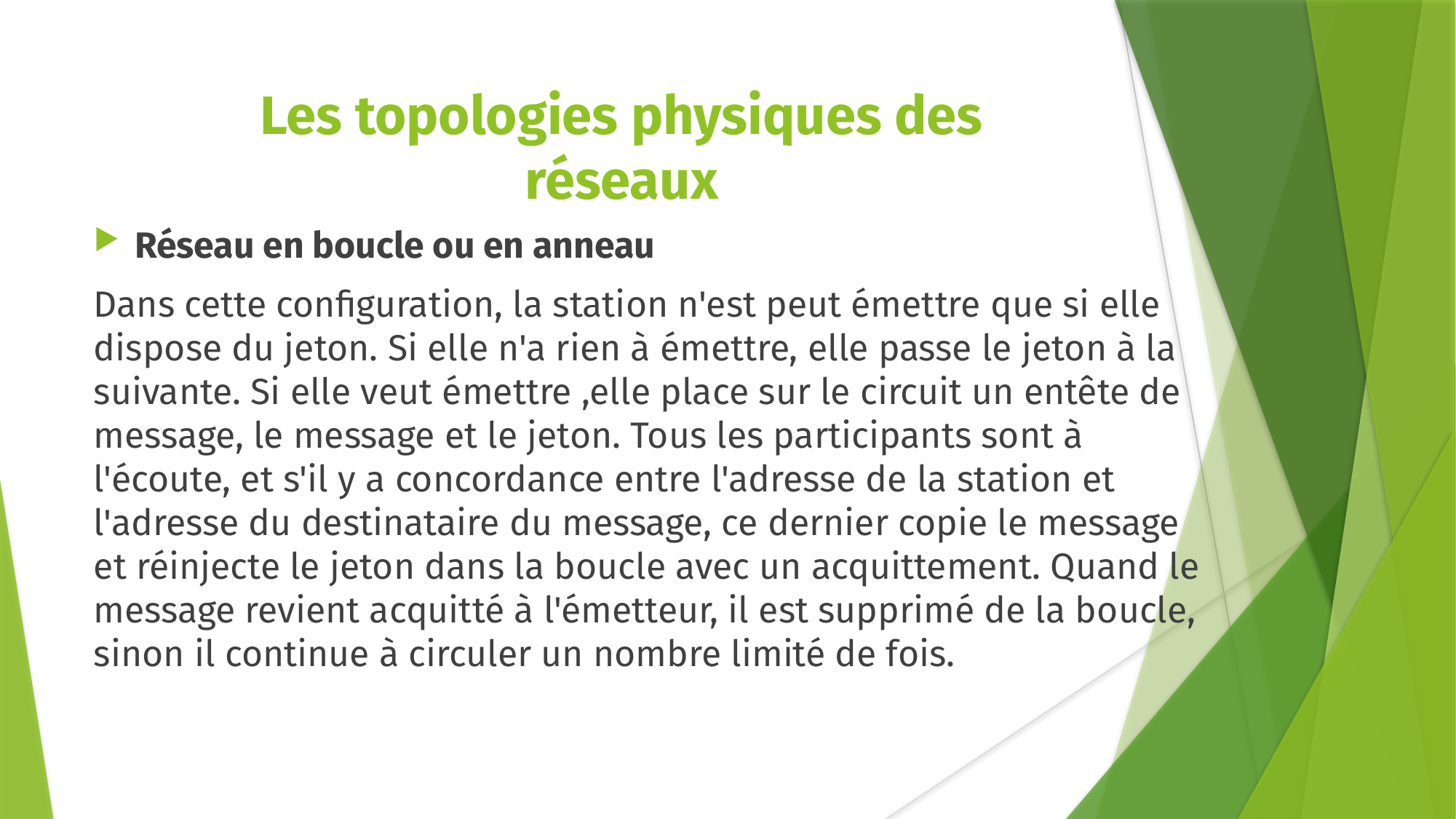

Les topologies physiques des
réseaux
Réseau en boucle ou en anneau
Dans cette configuration, la station n'est peut émettre que si elle dispose du jeton. Si elle n'a rien à émettre, elle passe le jeton à la suivante. Si elle veut émettre ,elle place sur le circuit un entête de message, le message et le jeton. Tous les participants sont à l'écoute, et s'il y a concordance entre l'adresse de la station et l'adresse du destinataire du message, ce dernier copie le message et réinjecte le jeton dans la boucle avec un acquittement. Quand le message revient acquitté à l'émetteur, il est supprimé de la boucle, sinon il continue à circuler un nombre limité de fois.